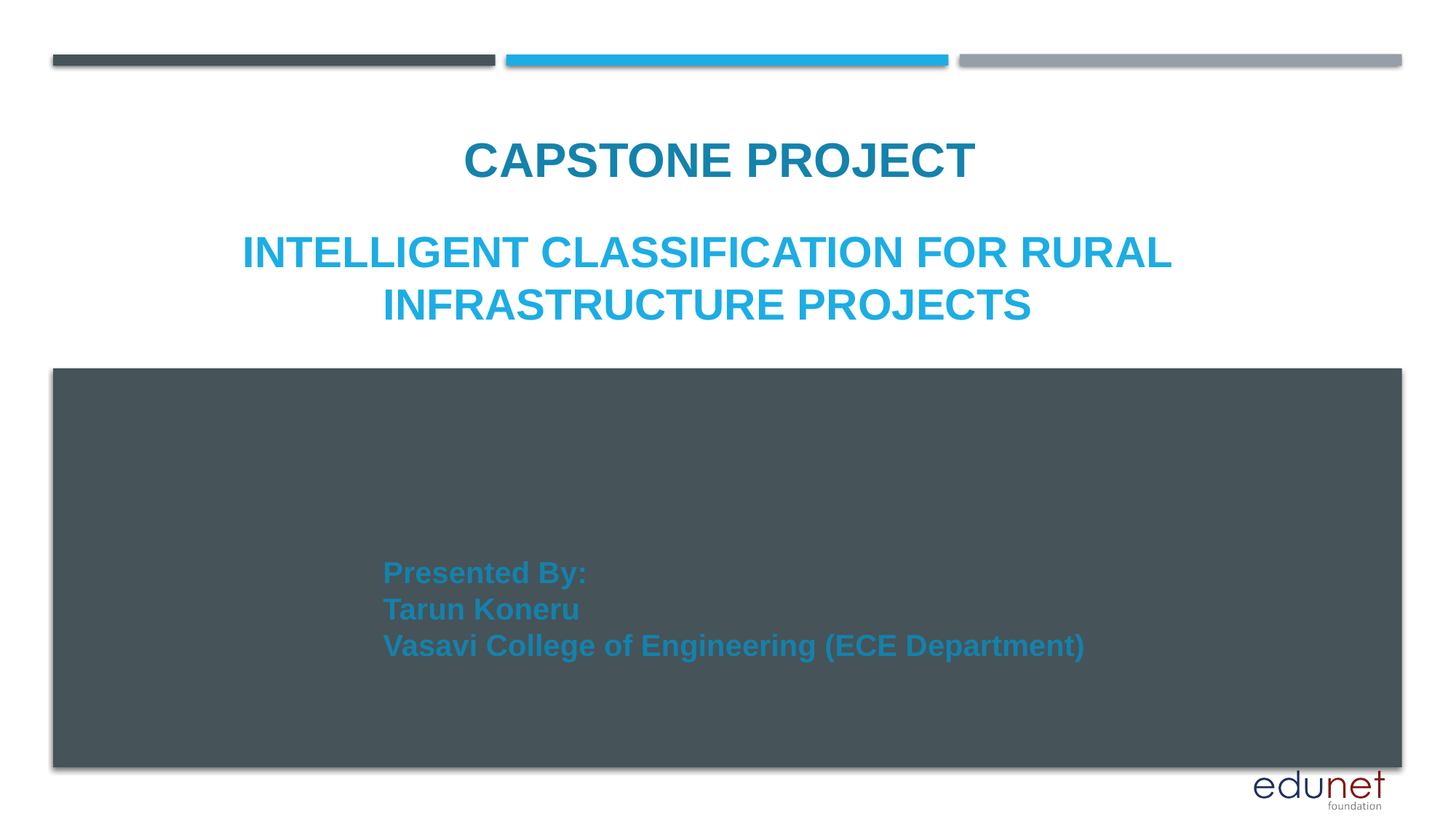

CAPSTONE PROJECT
# Intelligent classification for rural Infrastructure projects
Presented By:
Tarun Koneru
Vasavi College of Engineering (ECE Department)